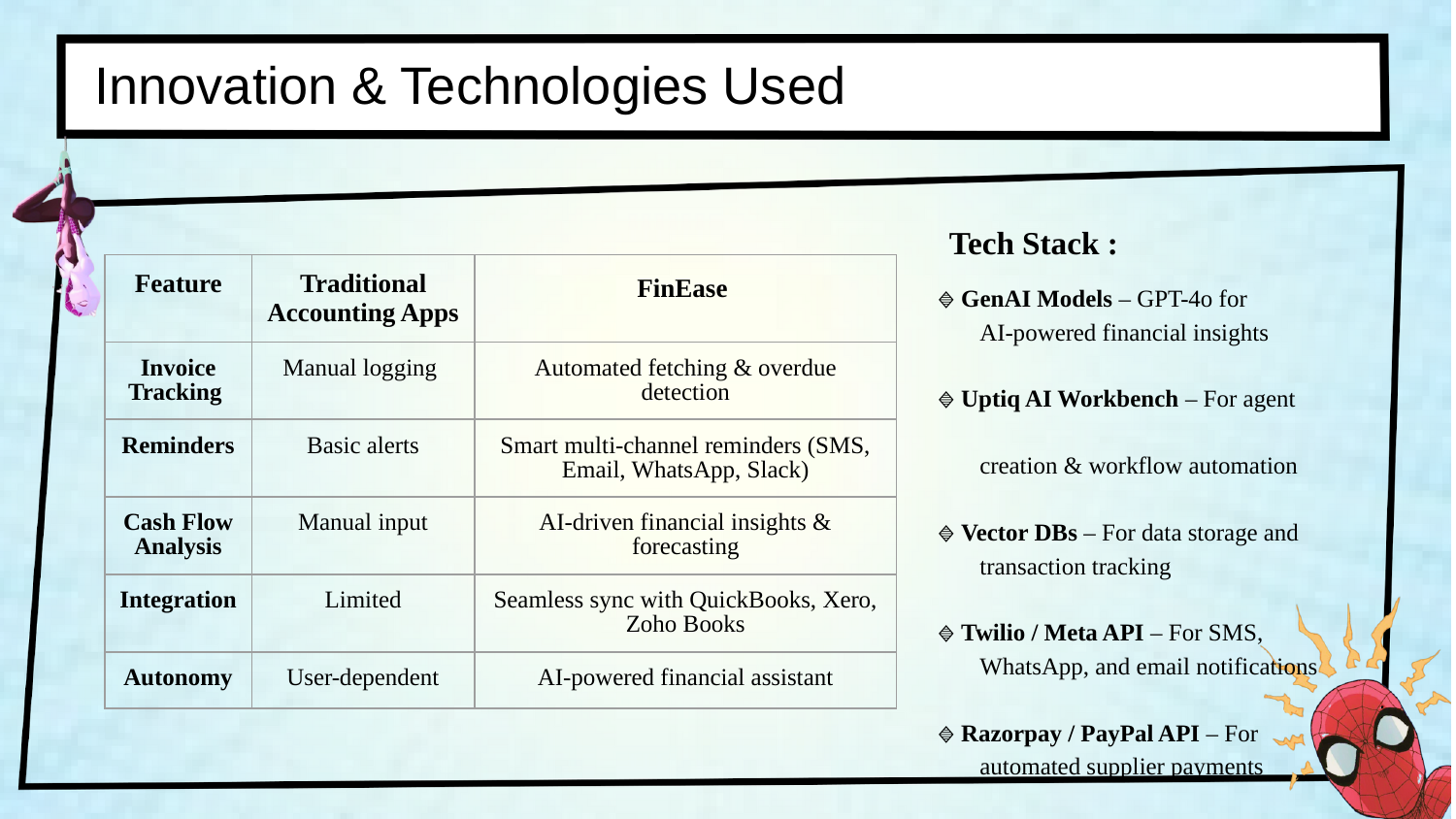

Innovation & Technologies Used
Tech Stack :
| Feature | Traditional Accounting Apps | FinEase |
| --- | --- | --- |
| Invoice Tracking | Manual logging | Automated fetching & overdue detection |
| Reminders | Basic alerts | Smart multi-channel reminders (SMS, Email, WhatsApp, Slack) |
| Cash Flow Analysis | Manual input | AI-driven financial insights & forecasting |
| Integration | Limited | Seamless sync with QuickBooks, Xero, Zoho Books |
| Autonomy | User-dependent | AI-powered financial assistant |
🔹 GenAI Models – GPT-4o for
       AI-powered financial insights

🔹 Uptiq AI Workbench – For agent
       creation & workflow automation

🔹 Vector DBs – For data storage and
       transaction tracking

🔹 Twilio / Meta API – For SMS,
       WhatsApp, and email notifications

🔹 Razorpay / PayPal API – For
       automated supplier payments